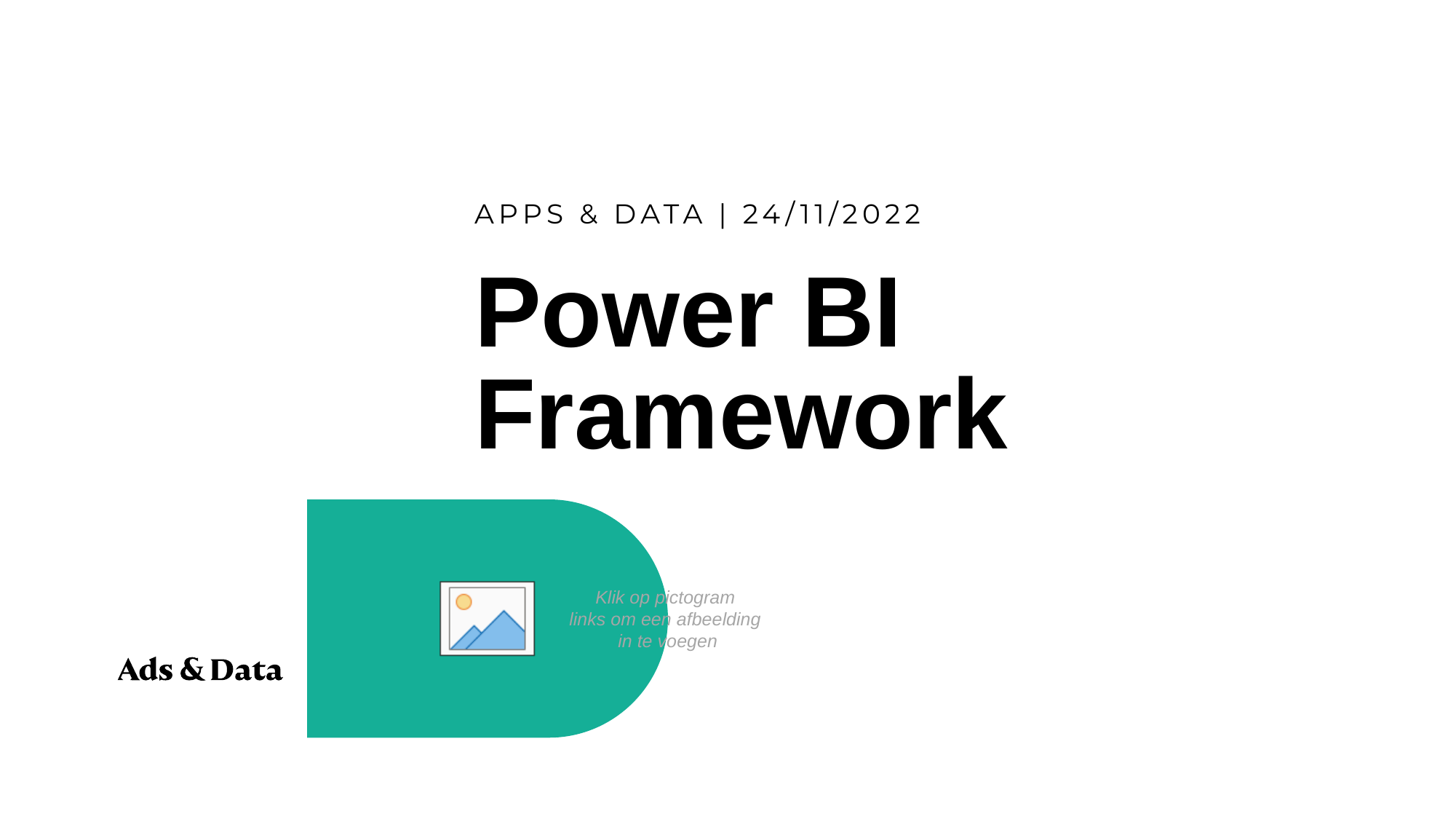

Apps & Data | 24/11/2022
# Power BI Framework

Voettekst: Invoegen > Koptekst en Voettekst > Overal toepassen
1